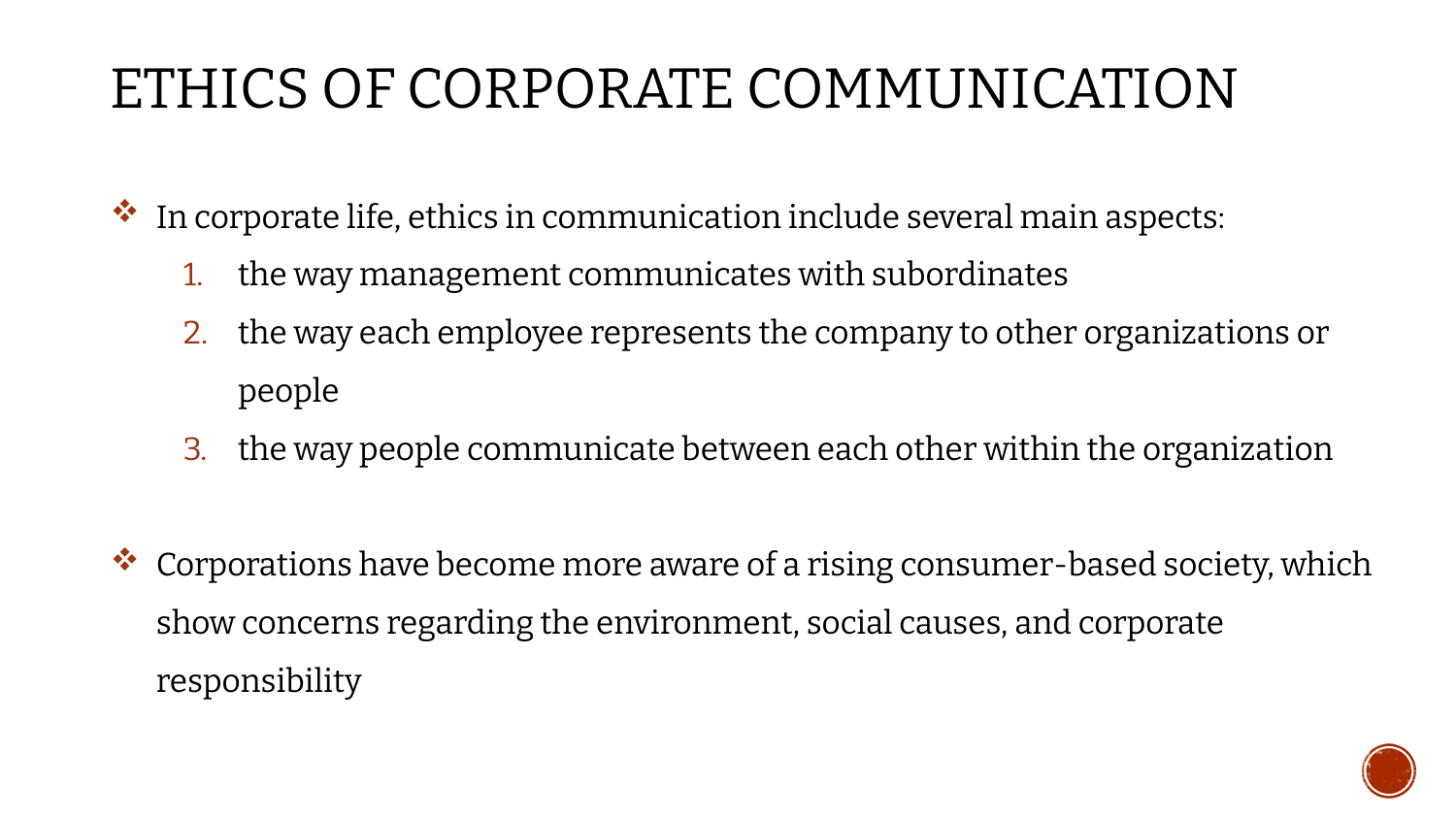

# Ethics of Corporate Communication
In corporate life, ethics in communication include several main aspects:
the way management communicates with subordinates
the way each employee represents the company to other organizations or people
the way people communicate between each other within the organization

Corporations have become more aware of a rising consumer-based society, which show concerns regarding the environment, social causes, and corporate responsibility